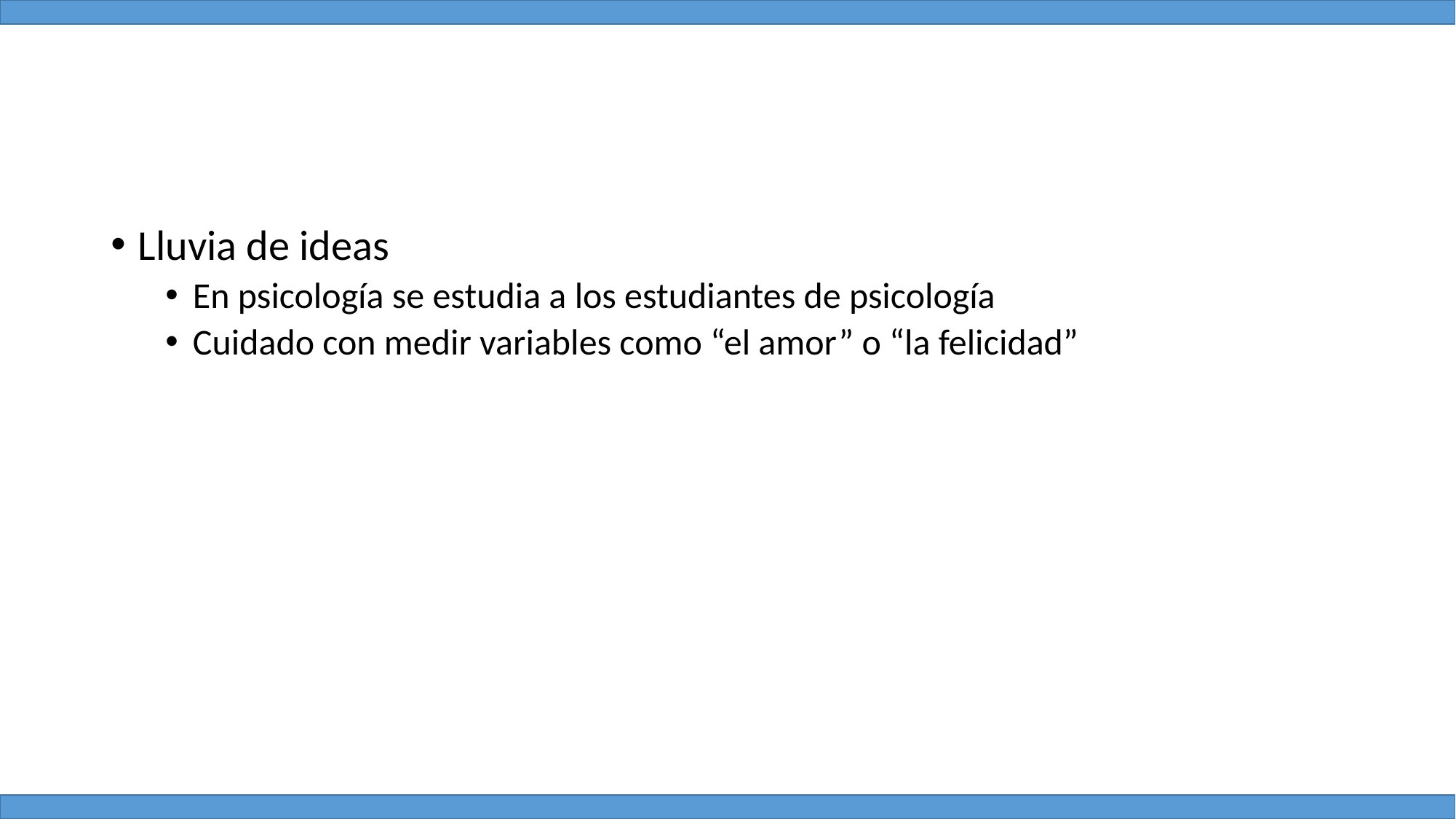

#
Lluvia de ideas
En psicología se estudia a los estudiantes de psicología
Cuidado con medir variables como “el amor” o “la felicidad”